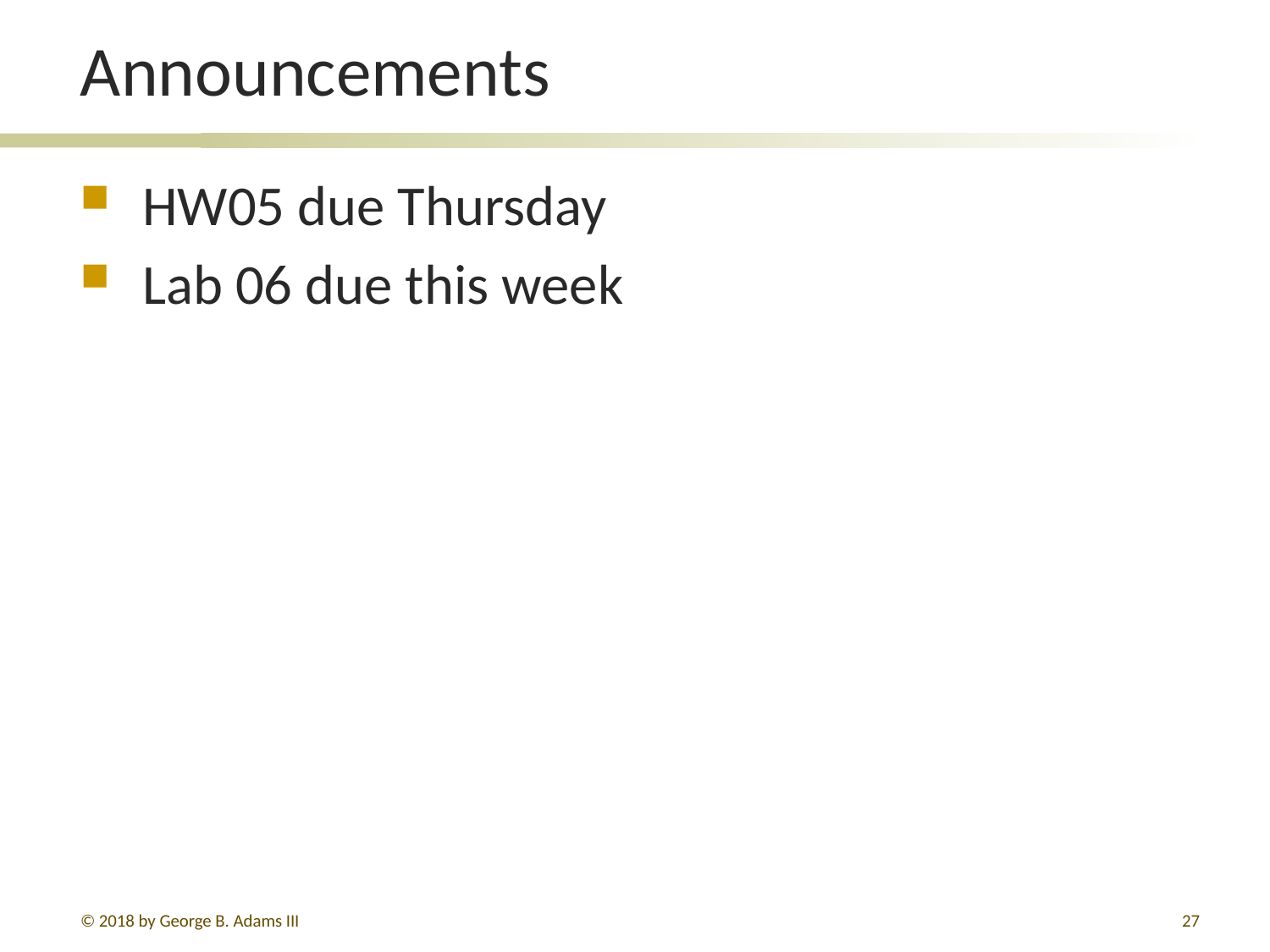

# Announcements
HW05 due Thursday
Lab 06 due this week
© 2018 by George B. Adams III
27